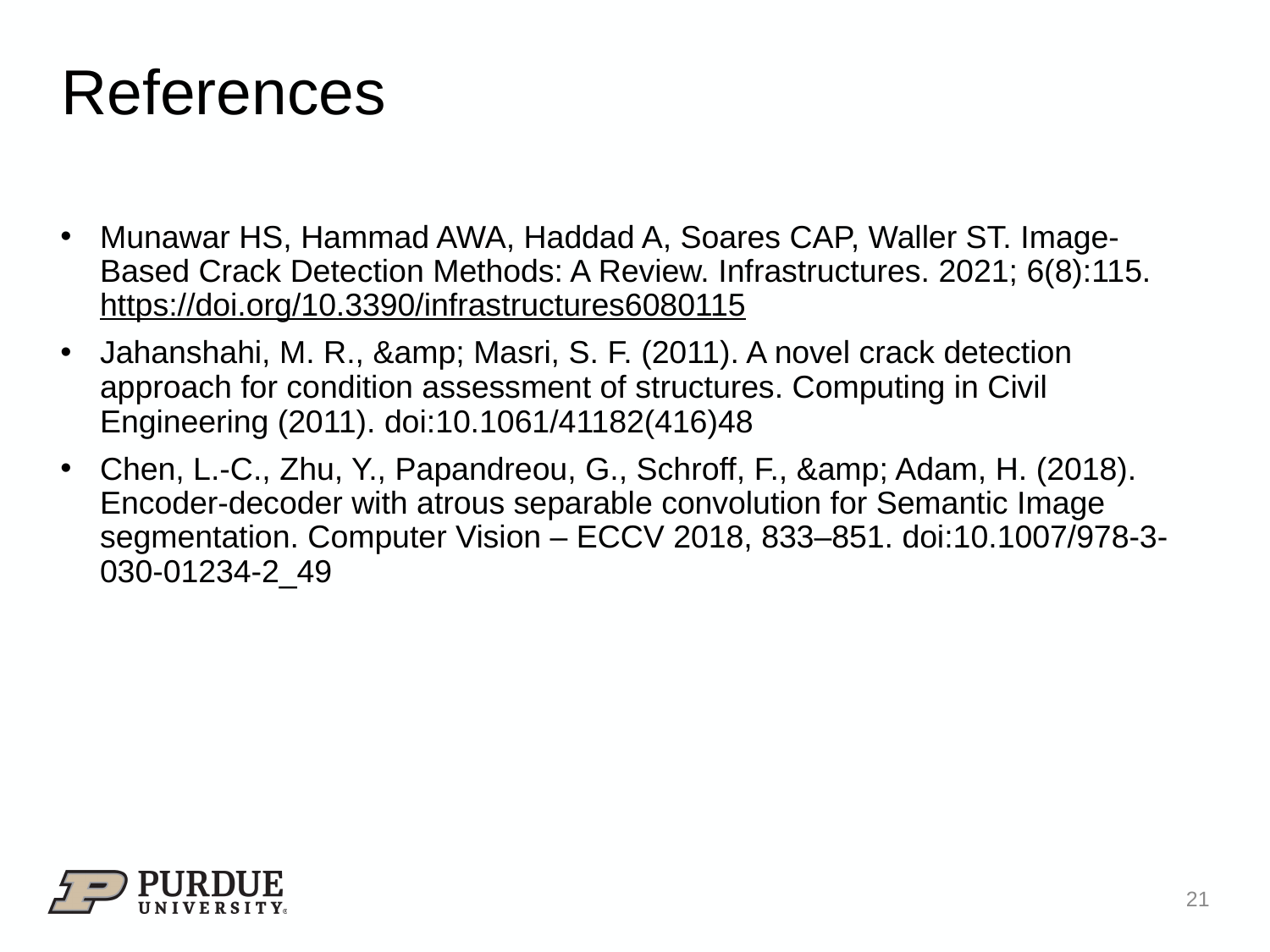

# References

Munawar HS, Hammad AWA, Haddad A, Soares CAP, Waller ST. Image-Based Crack Detection Methods: A Review. Infrastructures. 2021; 6(8):115. https://doi.org/10.3390/infrastructures6080115
Jahanshahi, M. R., &amp; Masri, S. F. (2011). A novel crack detection approach for condition assessment of structures. Computing in Civil Engineering (2011). doi:10.1061/41182(416)48
Chen, L.-C., Zhu, Y., Papandreou, G., Schroff, F., &amp; Adam, H. (2018). Encoder-decoder with atrous separable convolution for Semantic Image segmentation. Computer Vision – ECCV 2018, 833–851. doi:10.1007/978-3-030-01234-2_49
21